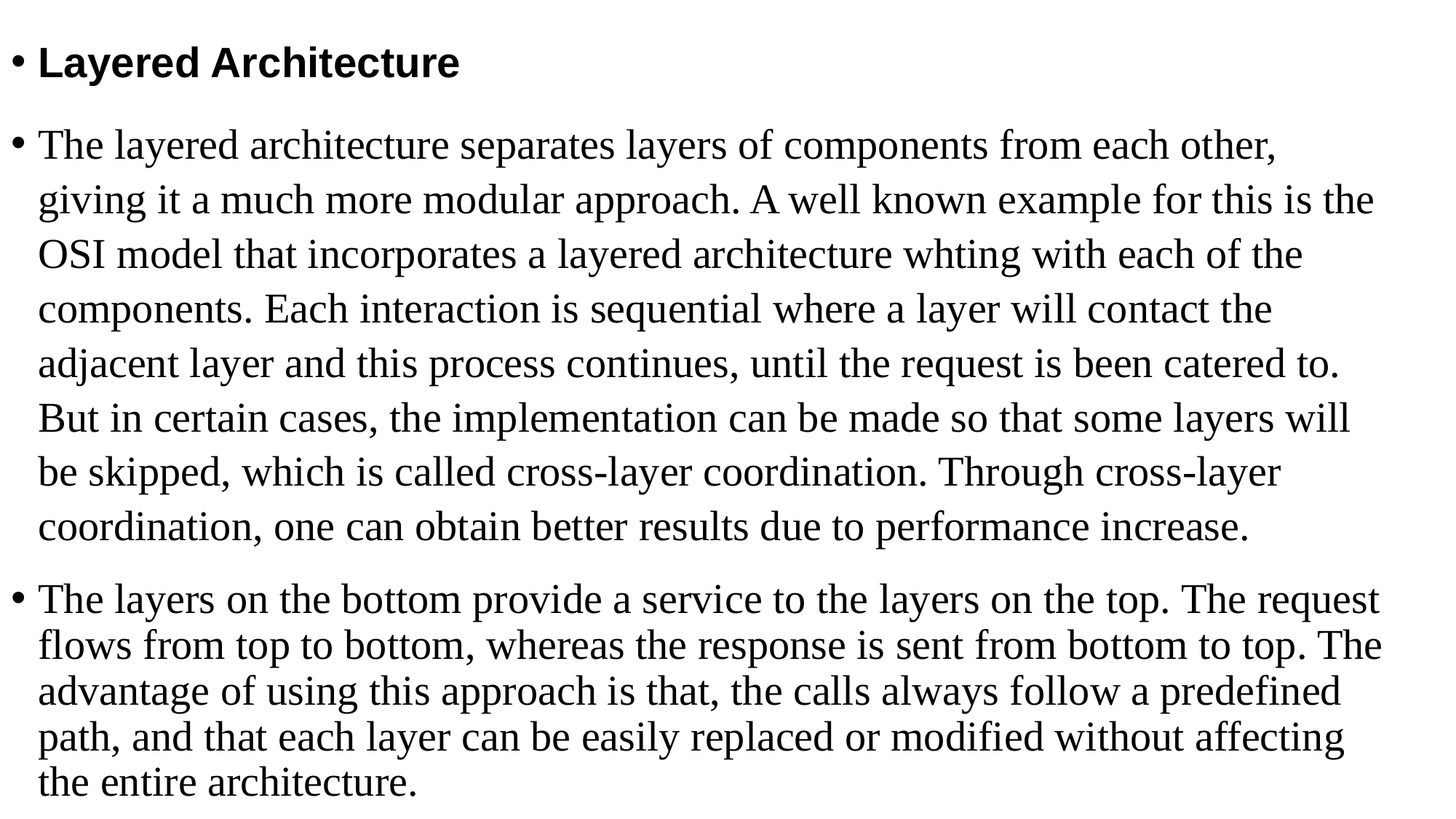

Layered Architecture
The layered architecture separates layers of components from each other, giving it a much more modular approach. A well known example for this is the OSI model that incorporates a layered architecture whting with each of the components. Each interaction is sequential where a layer will contact the adjacent layer and this process continues, until the request is been catered to. But in certain cases, the implementation can be made so that some layers will be skipped, which is called cross-layer coordination. Through cross-layer coordination, one can obtain better results due to performance increase.
The layers on the bottom provide a service to the layers on the top. The request flows from top to bottom, whereas the response is sent from bottom to top. The advantage of using this approach is that, the calls always follow a predefined path, and that each layer can be easily replaced or modified without affecting the entire architecture.